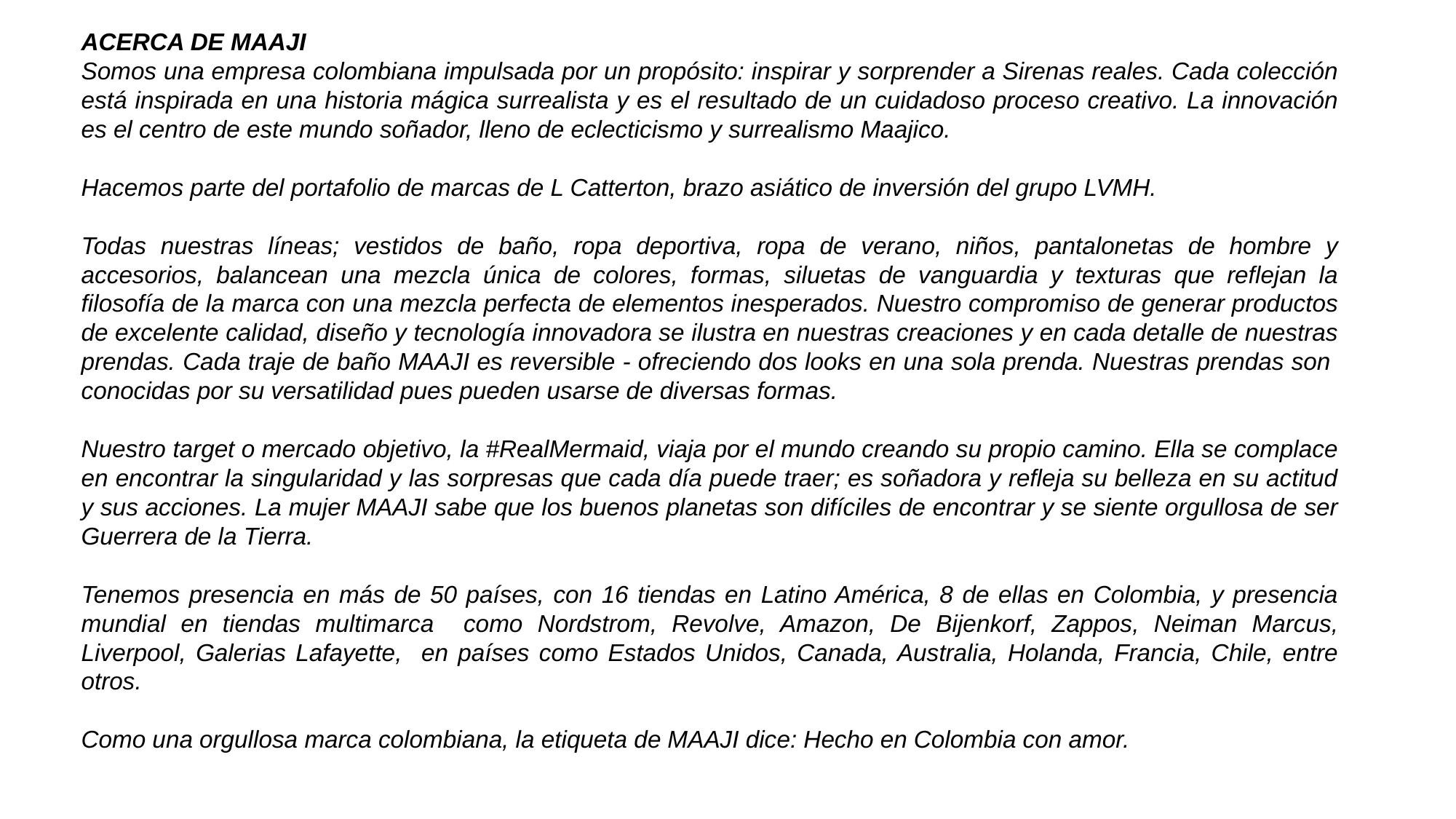

ACERCA DE MAAJI
Somos una empresa colombiana impulsada por un propósito: inspirar y sorprender a Sirenas reales. Cada colección está inspirada en una historia mágica surrealista y es el resultado de un cuidadoso proceso creativo. La innovación es el centro de este mundo soñador, lleno de eclecticismo y surrealismo Maajico.

Hacemos parte del portafolio de marcas de L Catterton, brazo asiático de inversión del grupo LVMH.

Todas nuestras líneas; vestidos de baño, ropa deportiva, ropa de verano, niños, pantalonetas de hombre y accesorios, balancean una mezcla única de colores, formas, siluetas de vanguardia y texturas que reflejan la filosofía de la marca con una mezcla perfecta de elementos inesperados. Nuestro compromiso de generar productos de excelente calidad, diseño y tecnología innovadora se ilustra en nuestras creaciones y en cada detalle de nuestras prendas. Cada traje de baño MAAJI es reversible - ofreciendo dos looks en una sola prenda. Nuestras prendas son  conocidas por su versatilidad pues pueden usarse de diversas formas.

Nuestro target o mercado objetivo, la #RealMermaid, viaja por el mundo creando su propio camino. Ella se complace en encontrar la singularidad y las sorpresas que cada día puede traer; es soñadora y refleja su belleza en su actitud y sus acciones. La mujer MAAJI sabe que los buenos planetas son difíciles de encontrar y se siente orgullosa de ser Guerrera de la Tierra.

Tenemos presencia en más de 50 países, con 16 tiendas en Latino América, 8 de ellas en Colombia, y presencia mundial en tiendas multimarca  como Nordstrom, Revolve, Amazon, De Bijenkorf, Zappos, Neiman Marcus, Liverpool, Galerias Lafayette,  en países como Estados Unidos, Canada, Australia, Holanda, Francia, Chile, entre otros.

Como una orgullosa marca colombiana, la etiqueta de MAAJI dice: Hecho en Colombia con amor.